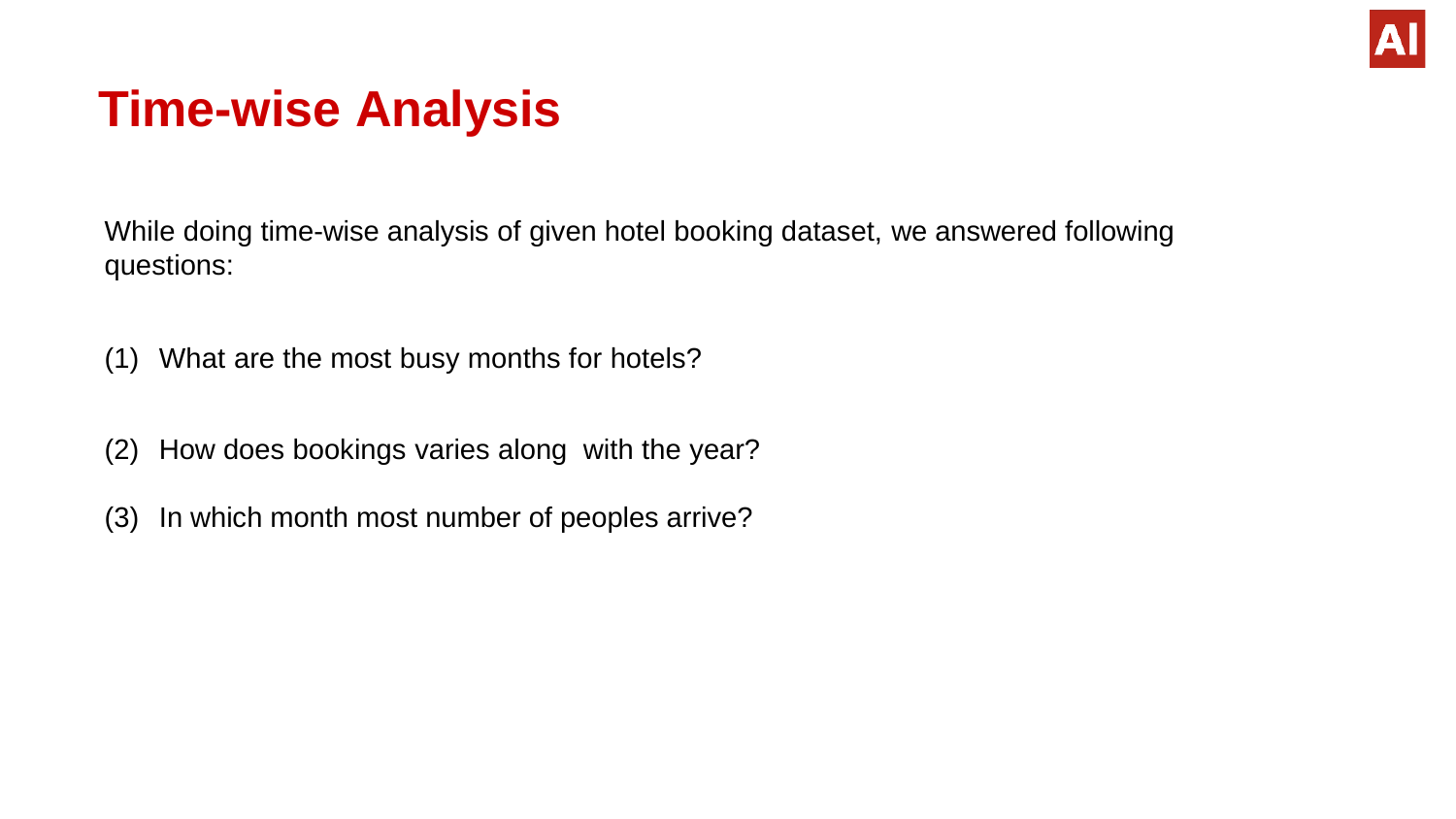

# Time-wise Analysis
While doing time-wise analysis of given hotel booking dataset, we answered following questions:

What are the most busy months for hotels?

How does bookings varies along  with the year?

In which month most number of peoples arrive?